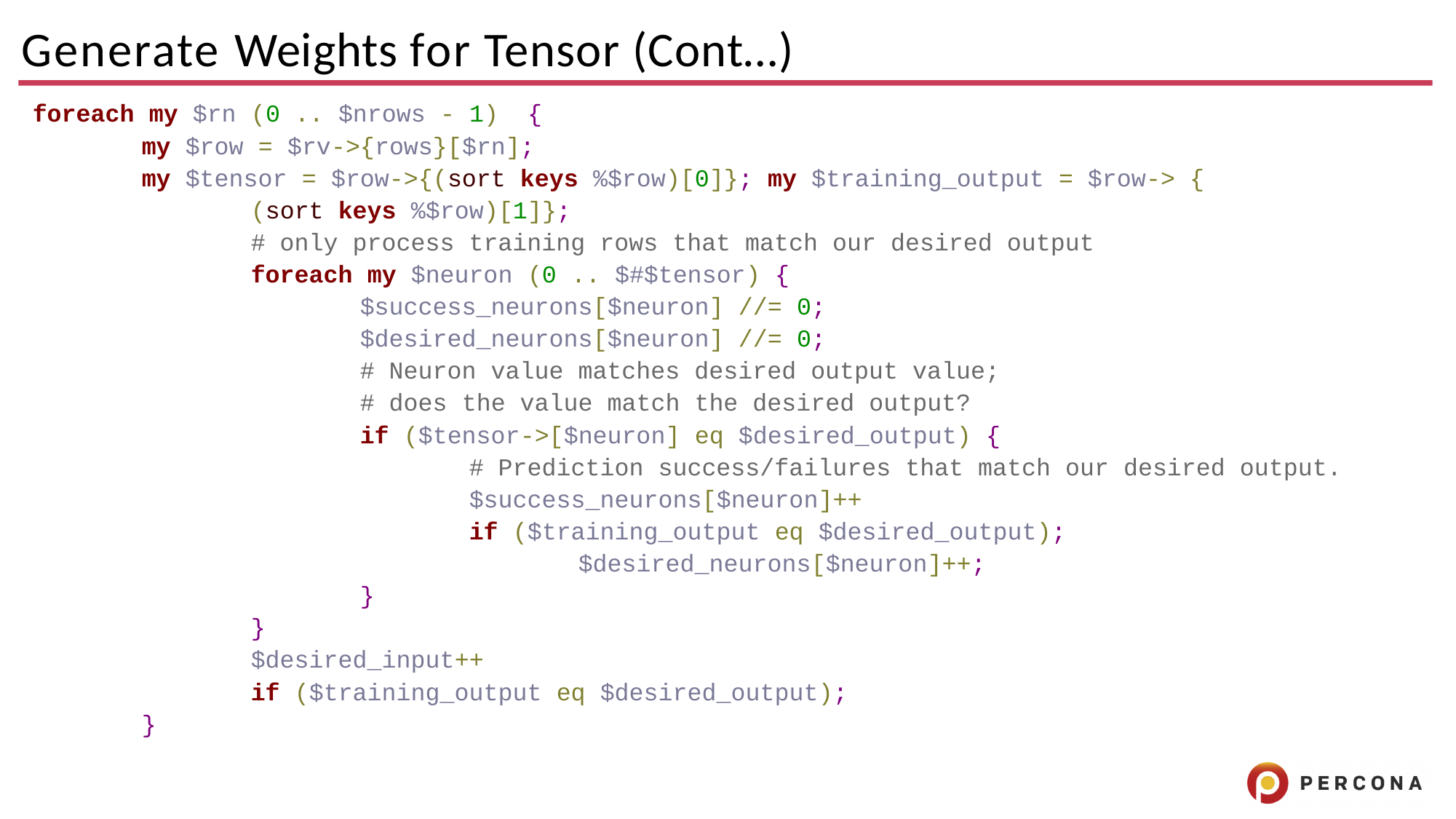

# Generate Weights for Tensor (Cont…)
foreach my $rn (0 .. $nrows - 1)  {
	my $row = $rv->{rows}[$rn];
	my $tensor = $row->{(sort keys %$row)[0]}; my $training_output = $row-> {
		(sort keys %$row)[1]};
		# only process training rows that match our desired output
		foreach my $neuron (0 .. $#$tensor) {
			$success_neurons[$neuron] //= 0;
			$desired_neurons[$neuron] //= 0;
			# Neuron value matches desired output value;
			# does the value match the desired output?
			if ($tensor->[$neuron] eq $desired_output) {
				# Prediction success/failures that match our desired output.
				$success_neurons[$neuron]++
				if ($training_output eq $desired_output);
					$desired_neurons[$neuron]++;
			}
		}
		$desired_input++
		if ($training_output eq $desired_output);
	}